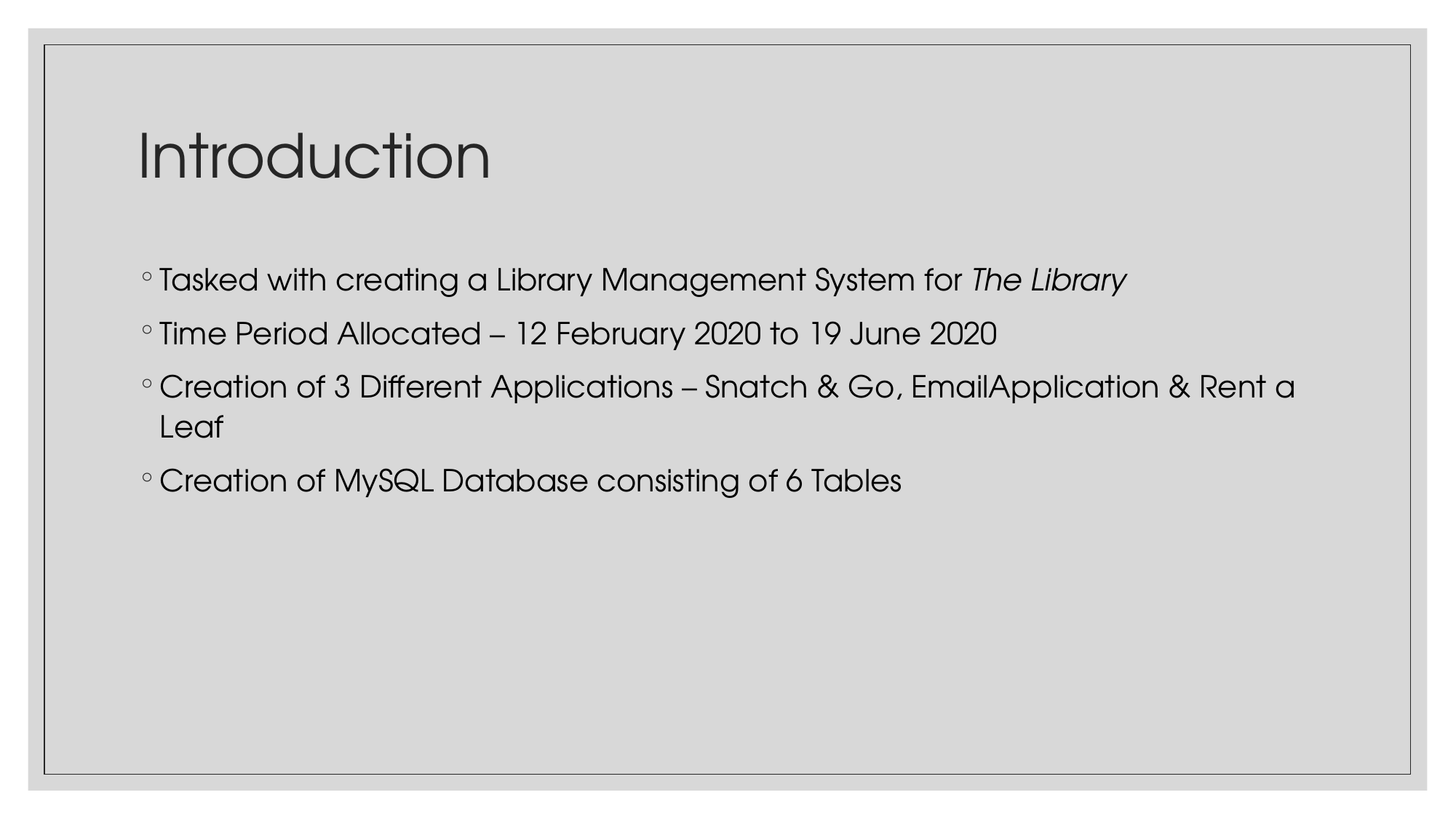

# Introduction
Tasked with creating a Library Management System for The Library
Time Period Allocated – 12 February 2020 to 19 June 2020
Creation of 3 Different Applications – Snatch & Go, EmailApplication & Rent a Leaf
Creation of MySQL Database consisting of 6 Tables